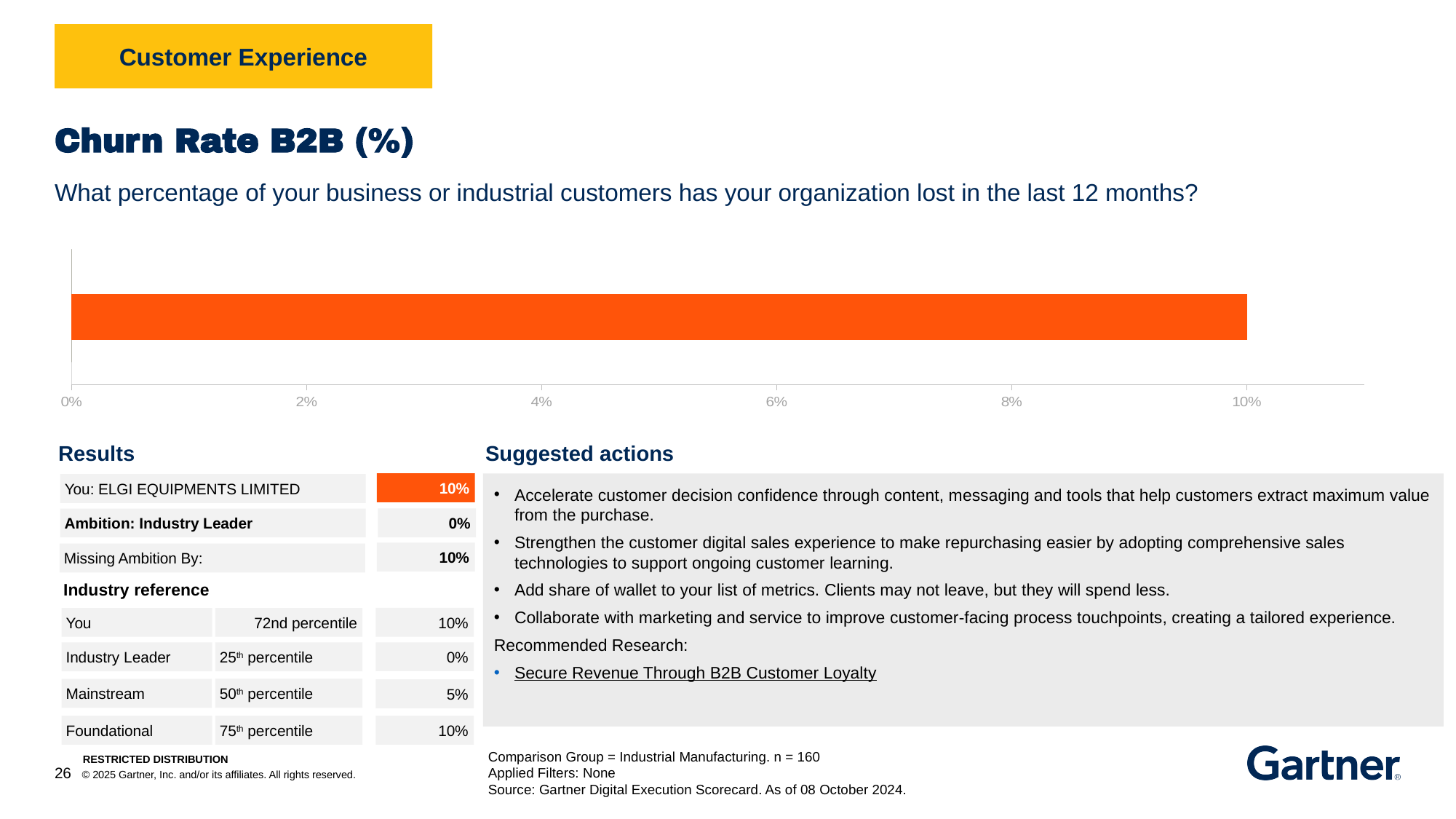

Customer Experience
Churn Rate B2B (%)
What percentage of your business or industrial customers has your organization lost in the last 12 months?

### Chart

| Category | No data provided 1 | No data provided 2 | No Benchmark Available Yet | Benchmark Unavailable 2 | Client KPI GAP is better than Comparison 1 | Client KPI GAP is better than Comparison 2 | Client KPI GAP is worse than Comparison 1 | Client KPI GAP is worse than Comparison 2 | You no data provided | No Benchmark Available Yet | You better than comparison | You worse than comparison | Low Cohort Value as Target | Low Cohort Value | Median Cohort Value as Target | Median Cohort as Target | High Cohort Value as Target | High Cohort Value |
|---|---|---|---|---|---|---|---|---|---|---|---|---|---|---|---|---|---|---|
Results
Suggested actions
10%
Accelerate customer decision confidence through content, messaging and tools that help customers extract maximum value from the purchase.
Strengthen the customer digital sales experience to make repurchasing easier by adopting comprehensive sales technologies to support ongoing customer learning.
Add share of wallet to your list of metrics. Clients may not leave, but they will spend less.
Collaborate with marketing and service to improve customer-facing process touchpoints, creating a tailored experience.
Recommended Research:
Secure Revenue Through B2B Customer Loyalty
You: ELGI EQUIPMENTS LIMITED
0%
Ambition: Industry Leader
10%
Missing Ambition By:
Industry reference
10%
You
72nd percentile
0%
Industry Leader
25th percentile
50th percentile
Mainstream
5%
Foundational
75th percentile
10%
Comparison Group = Industrial Manufacturing. n = 160
Applied Filters: None
Source: Gartner Digital Execution Scorecard. As of 08 October 2024.